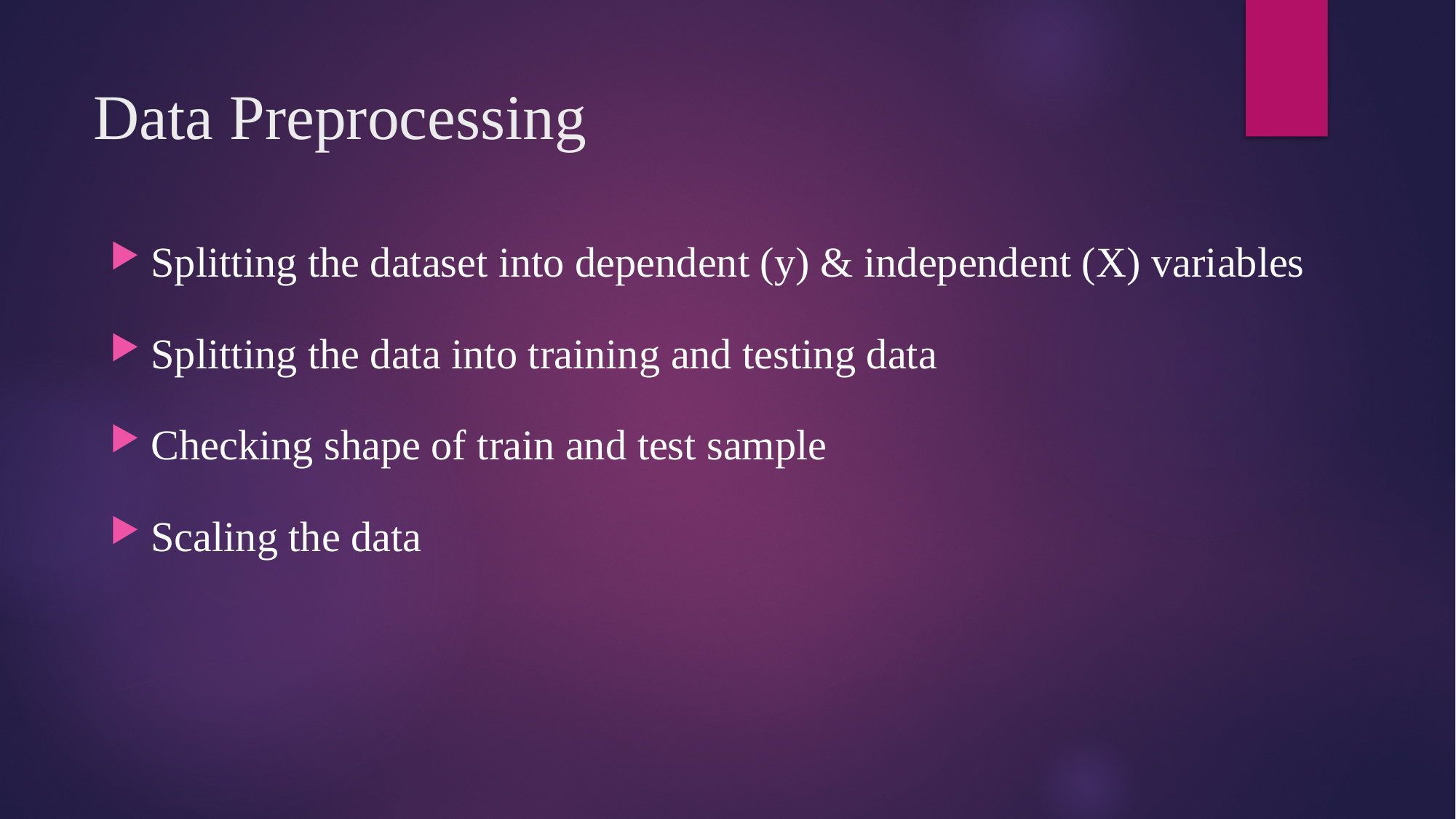

# Data Preprocessing
Splitting the dataset into dependent (y) & independent (X) variables
Splitting the data into training and testing data
Checking shape of train and test sample
Scaling the data